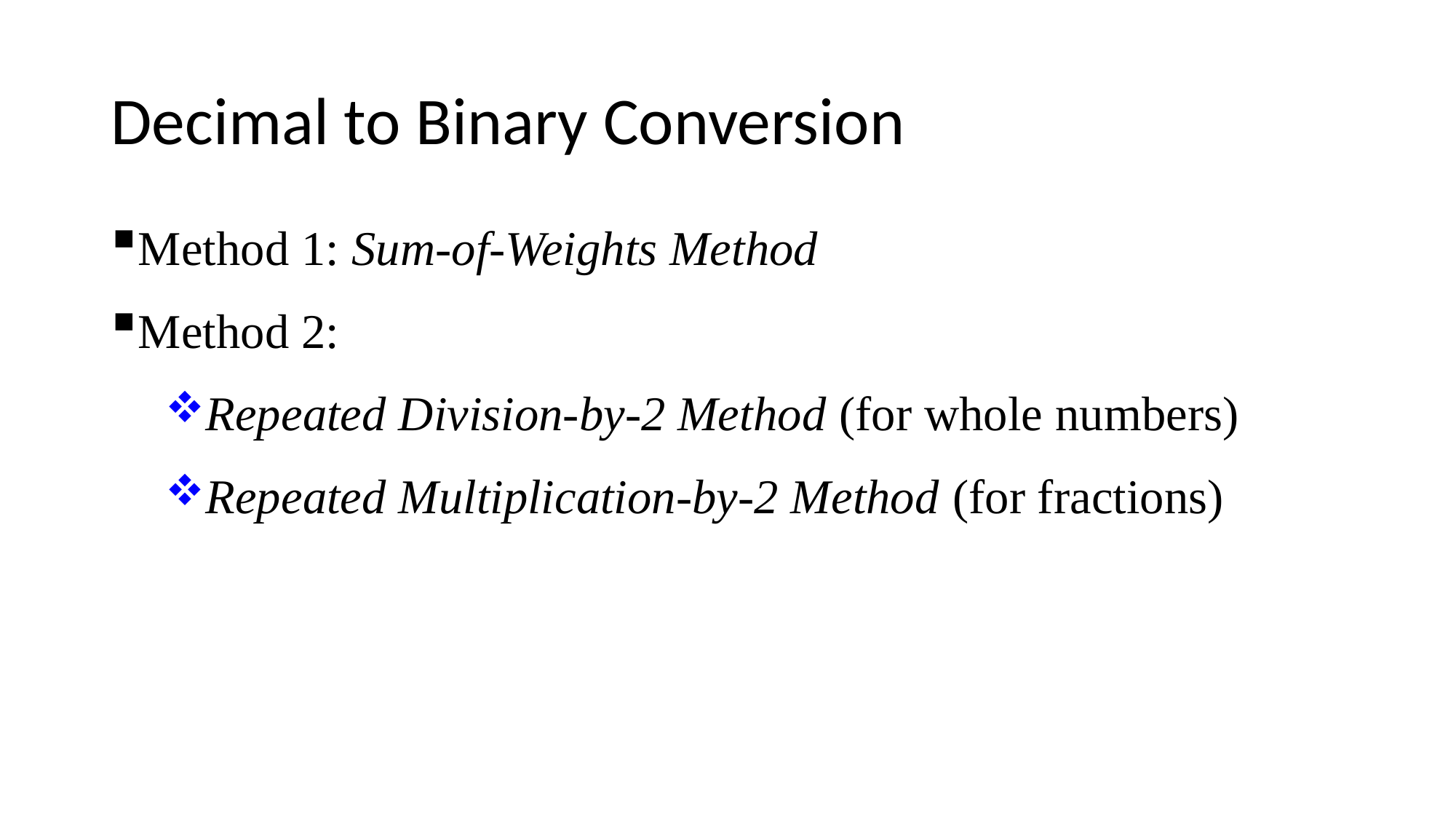

# Decimal to Binary Conversion
Method 1: Sum-of-Weights Method
Method 2:
Repeated Division-by-2 Method (for whole numbers)
Repeated Multiplication-by-2 Method (for fractions)